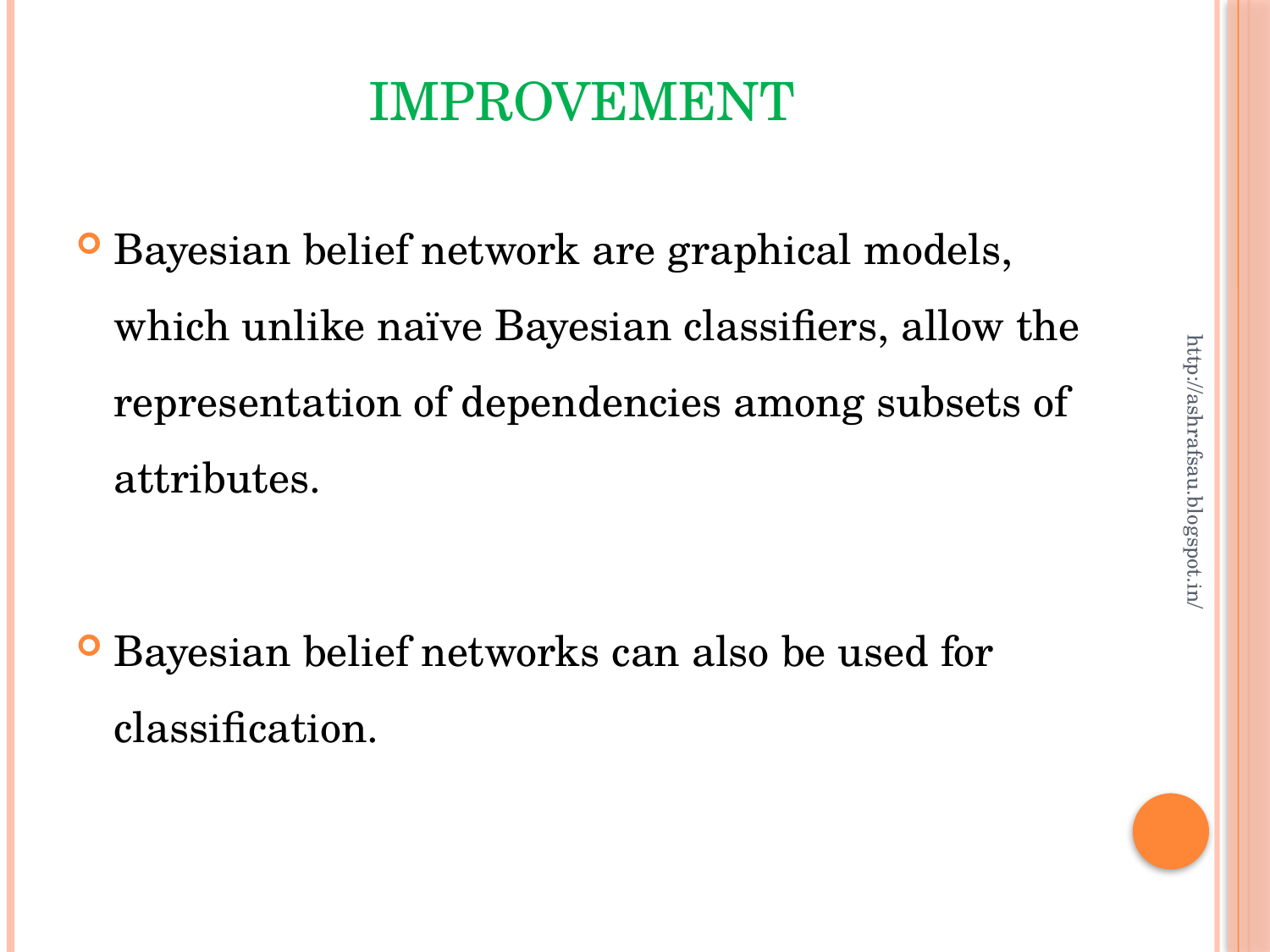

# Improvement
Bayesian belief network are graphical models, which unlike naïve Bayesian classifiers, allow the representation of dependencies among subsets of attributes.

Bayesian belief networks can also be used for classification.
http://ashrafsau.blogspot.in/